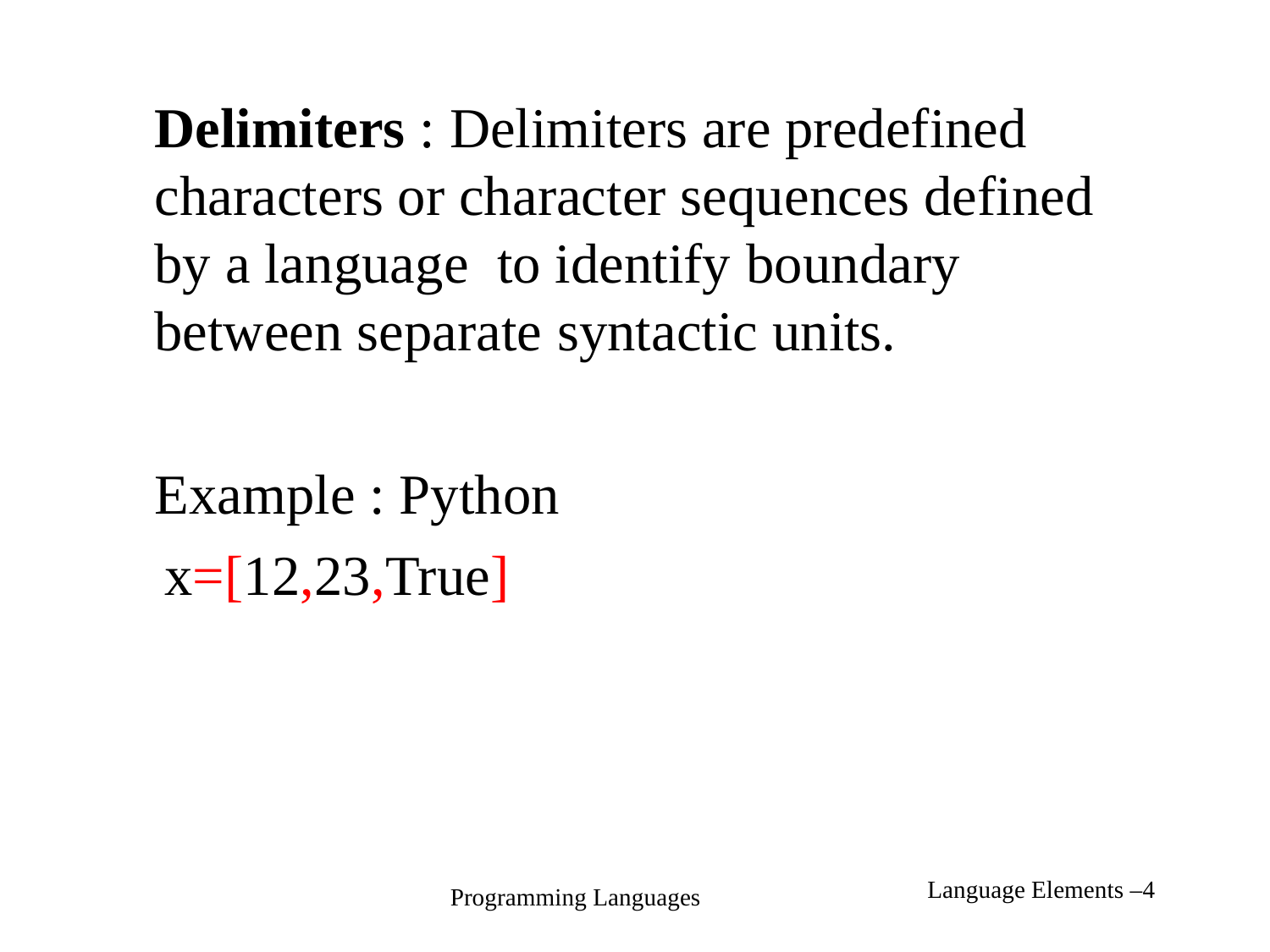

Delimiters : Delimiters are predefined characters or character sequences defined by a language  to identify boundary between separate syntactic units.

	Example : Python
    x=[12,23,True]
Language Elements –4
Programming Languages